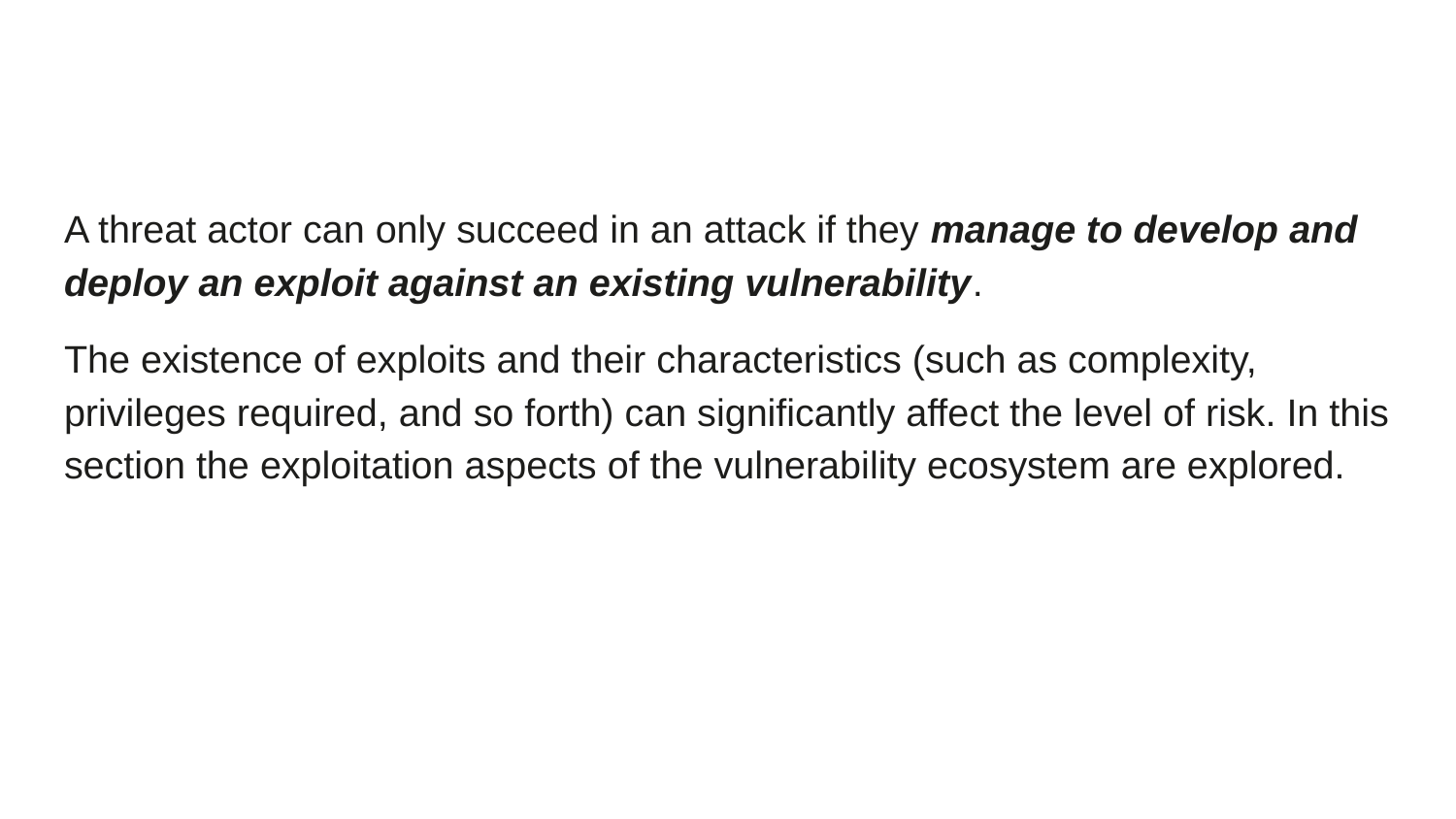

A threat actor can only succeed in an attack if they manage to develop and deploy an exploit against an existing vulnerability.
The existence of exploits and their characteristics (such as complexity, privileges required, and so forth) can significantly affect the level of risk. In this section the exploitation aspects of the vulnerability ecosystem are explored.